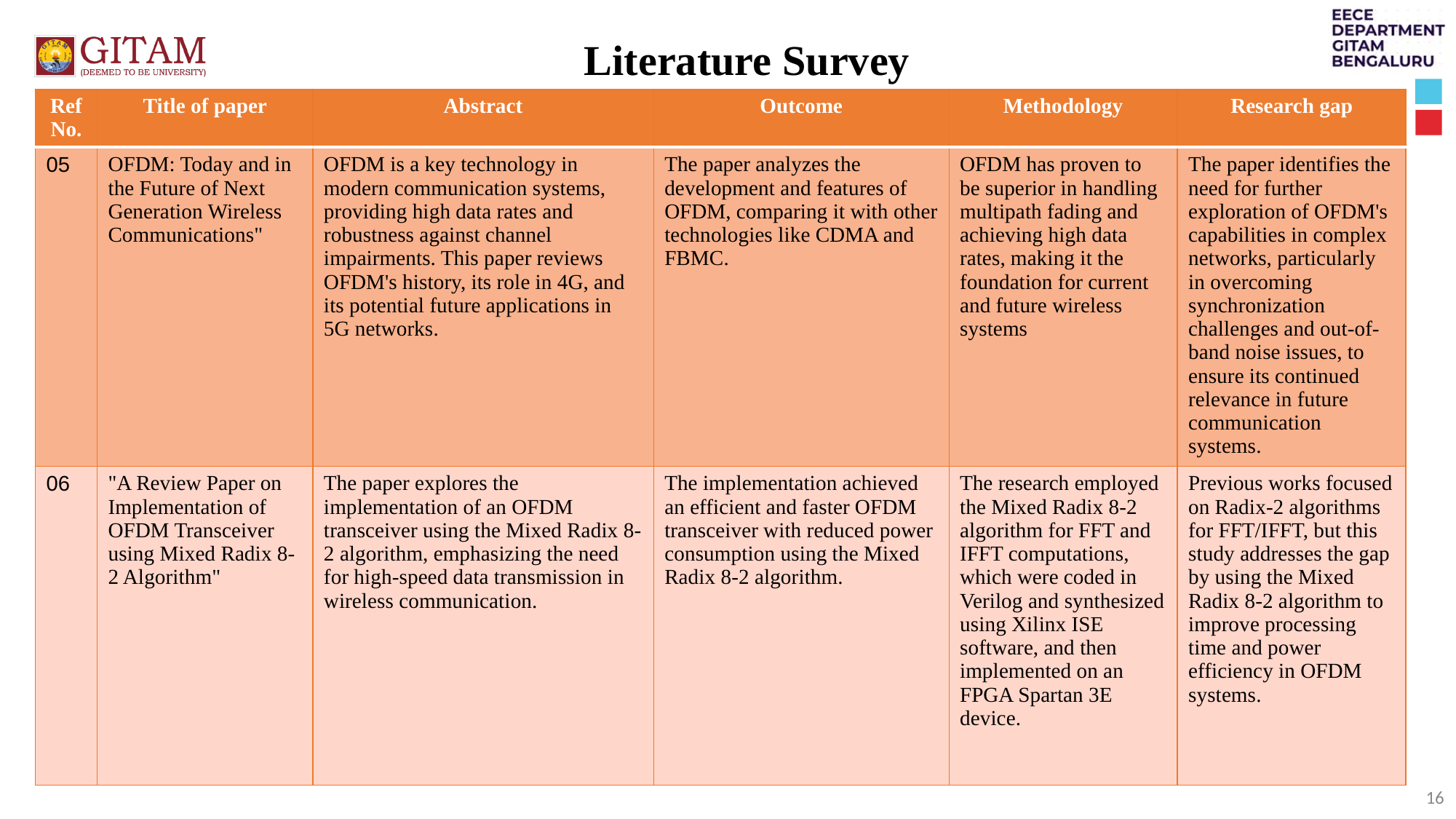

Literature Survey
| Ref No. | Title of paper | Abstract | Outcome | Methodology | Research gap |
| --- | --- | --- | --- | --- | --- |
| 05 | OFDM: Today and in the Future of Next Generation Wireless Communications" | OFDM is a key technology in modern communication systems, providing high data rates and robustness against channel impairments. This paper reviews OFDM's history, its role in 4G, and its potential future applications in 5G networks. | The paper analyzes the development and features of OFDM, comparing it with other technologies like CDMA and FBMC. | OFDM has proven to be superior in handling multipath fading and achieving high data rates, making it the foundation for current and future wireless systems | The paper identifies the need for further exploration of OFDM's capabilities in complex networks, particularly in overcoming synchronization challenges and out-of-band noise issues, to ensure its continued relevance in future communication systems. |
| 06 | "A Review Paper on Implementation of OFDM Transceiver using Mixed Radix 8-2 Algorithm" | The paper explores the implementation of an OFDM transceiver using the Mixed Radix 8-2 algorithm, emphasizing the need for high-speed data transmission in wireless communication. | The implementation achieved an efficient and faster OFDM transceiver with reduced power consumption using the Mixed Radix 8-2 algorithm. | The research employed the Mixed Radix 8-2 algorithm for FFT and IFFT computations, which were coded in Verilog and synthesized using Xilinx ISE software, and then implemented on an FPGA Spartan 3E device. | Previous works focused on Radix-2 algorithms for FFT/IFFT, but this study addresses the gap by using the Mixed Radix 8-2 algorithm to improve processing time and power efficiency in OFDM systems. |

16